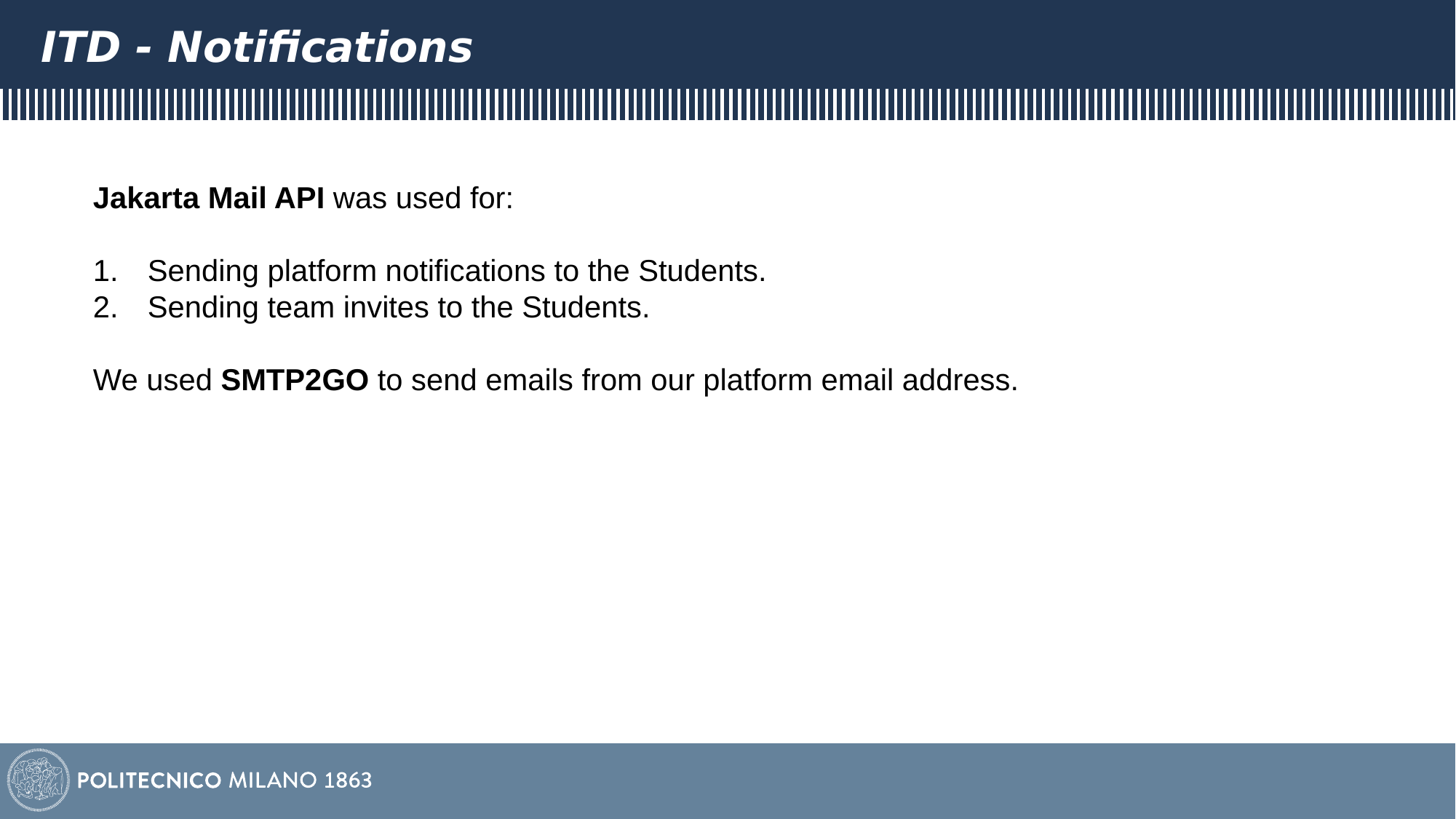

# ITD - Notifications
Jakarta Mail API was used for:

Sending platform notifications to the Students.
Sending team invites to the Students.

We used SMTP2GO to send emails from our platform email address.